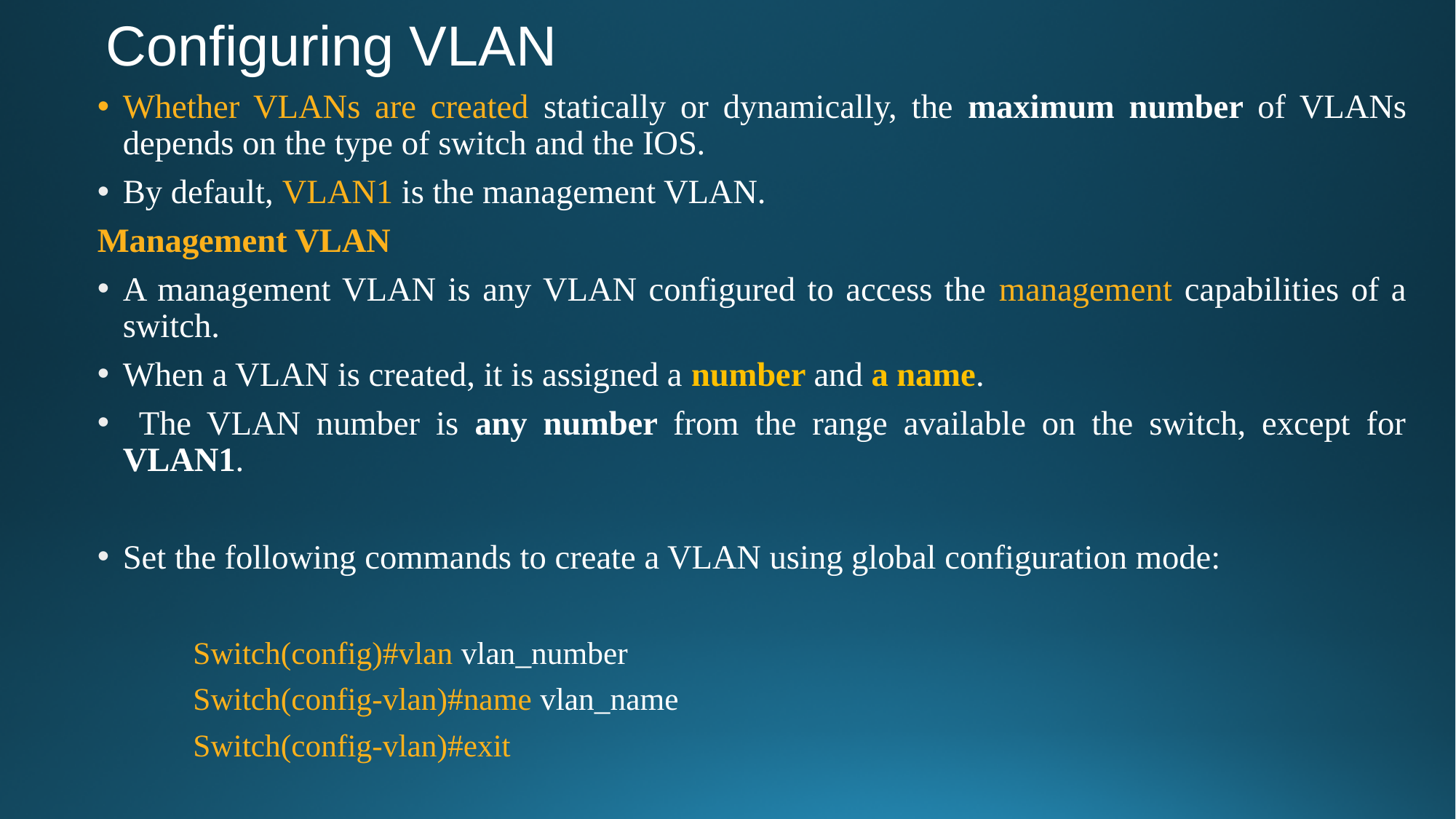

# Configuring VLAN
Whether VLANs are created statically or dynamically, the maximum number of VLANs depends on the type of switch and the IOS.
By default, VLAN1 is the management VLAN.
Management VLAN
A management VLAN is any VLAN configured to access the management capabilities of a switch.
When a VLAN is created, it is assigned a number and a name.
 The VLAN number is any number from the range available on the switch, except for VLAN1.

Set the following commands to create a VLAN using global configuration mode:

Switch(config)#vlan vlan_number
Switch(config-vlan)#name vlan_name
Switch(config-vlan)#exit